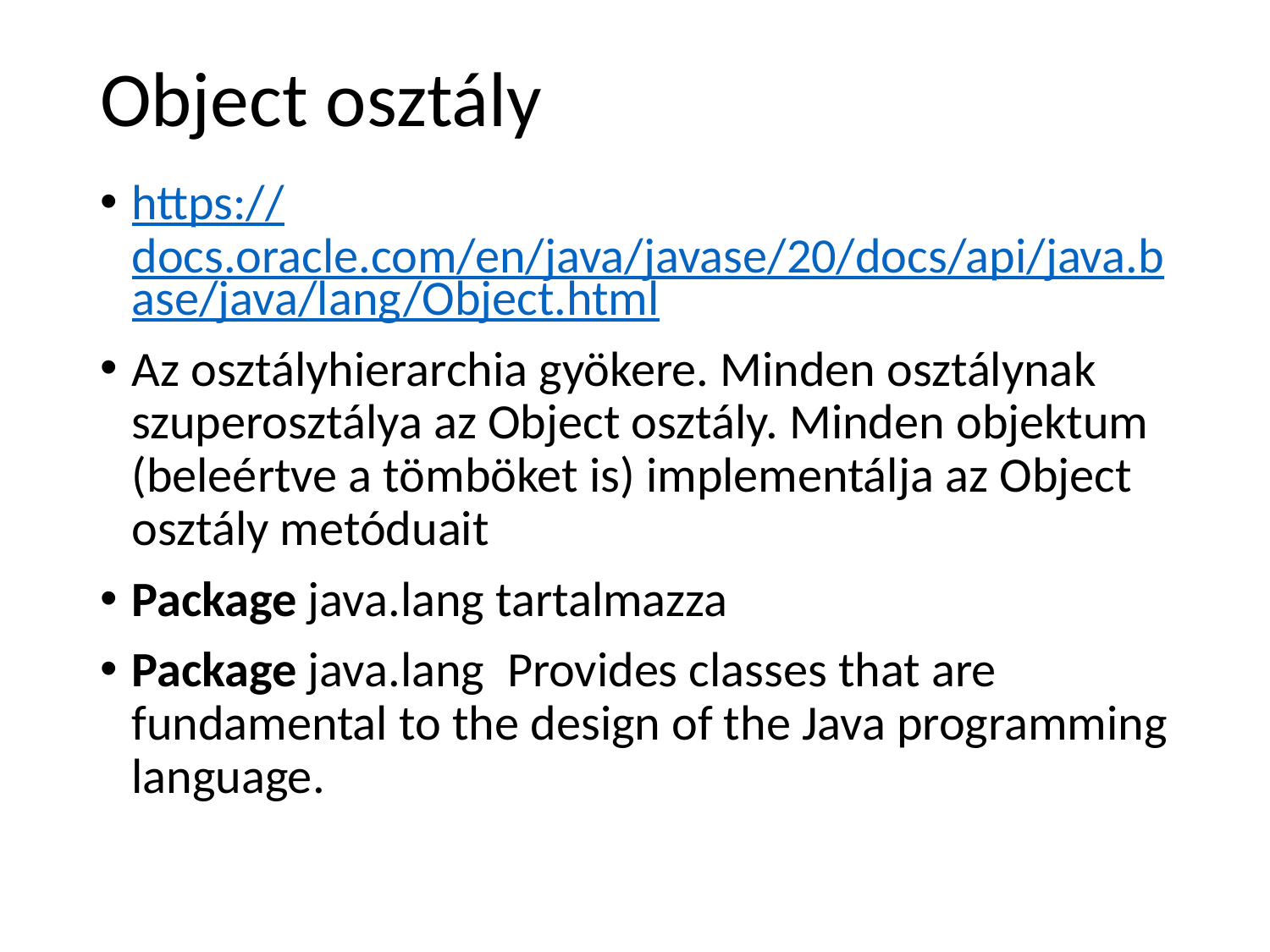

# Object osztály
https://docs.oracle.com/en/java/javase/20/docs/api/java.base/java/lang/Object.html
Az osztályhierarchia gyökere. Minden osztálynak szuperosztálya az Object osztály. Minden objektum (beleértve a tömböket is) implementálja az Object osztály metóduait
Package java.lang tartalmazza
Package java.lang  Provides classes that are fundamental to the design of the Java programming language.